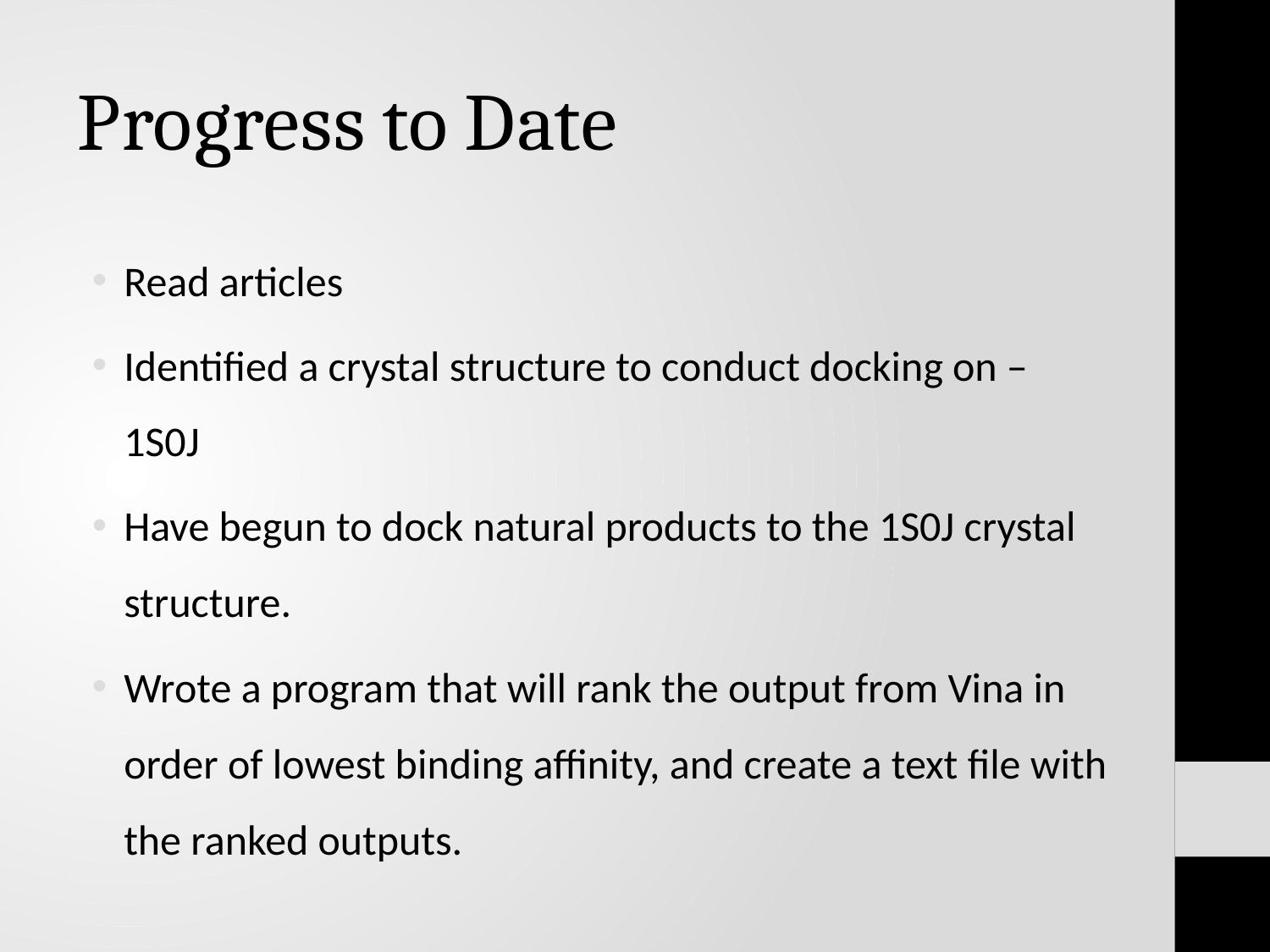

# Progress to Date
Read articles
Identified a crystal structure to conduct docking on – 1S0J
Have begun to dock natural products to the 1S0J crystal structure.
Wrote a program that will rank the output from Vina in order of lowest binding affinity, and create a text file with the ranked outputs.